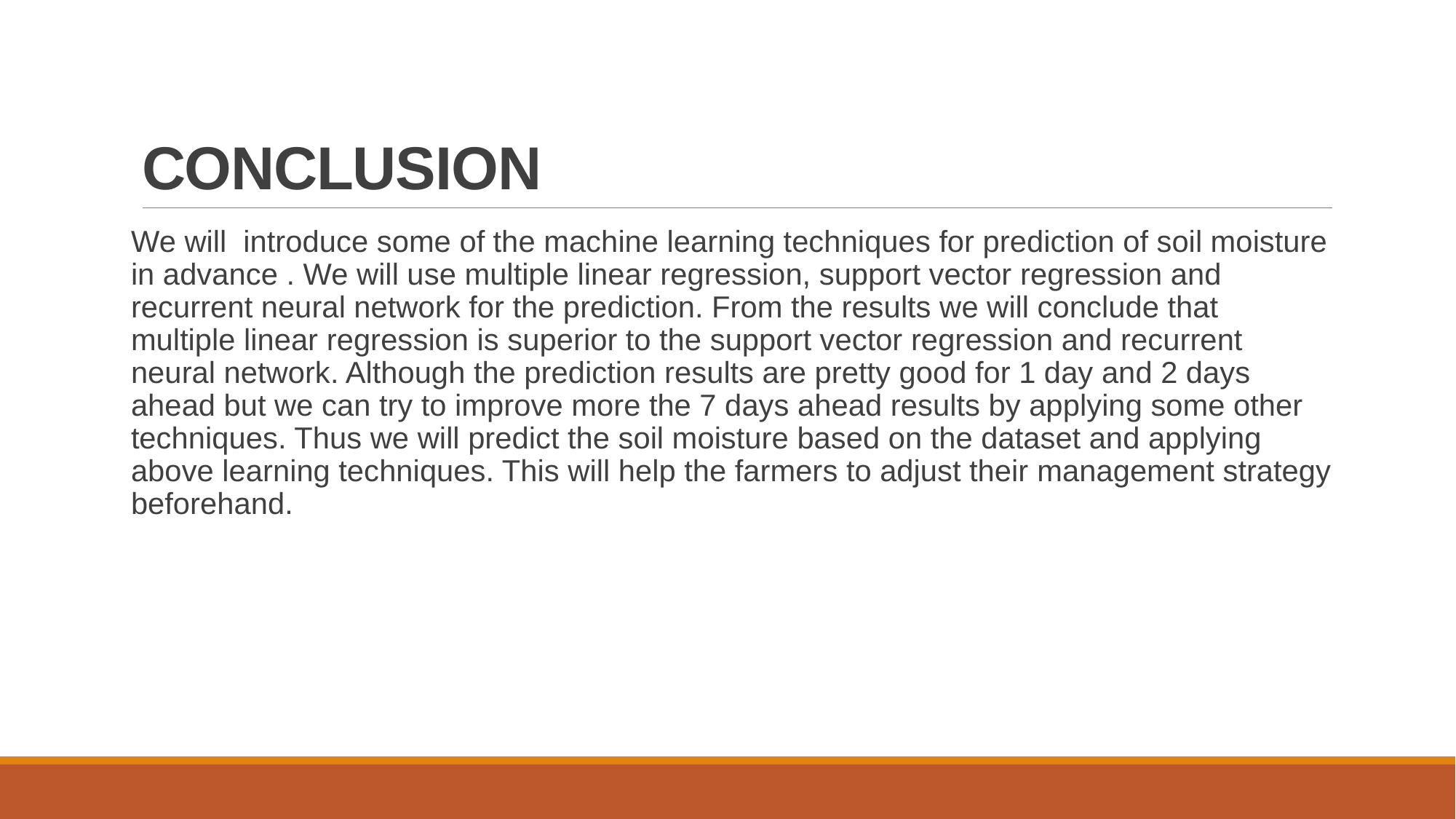

# CONCLUSION
We will  introduce some of the machine learning techniques for prediction of soil moisture in advance . We will use multiple linear regression, support vector regression and recurrent neural network for the prediction. From the results we will conclude that multiple linear regression is superior to the support vector regression and recurrent neural network. Although the prediction results are pretty good for 1 day and 2 days ahead but we can try to improve more the 7 days ahead results by applying some other techniques. Thus we will predict the soil moisture based on the dataset and applying above learning techniques. This will help the farmers to adjust their management strategy beforehand.